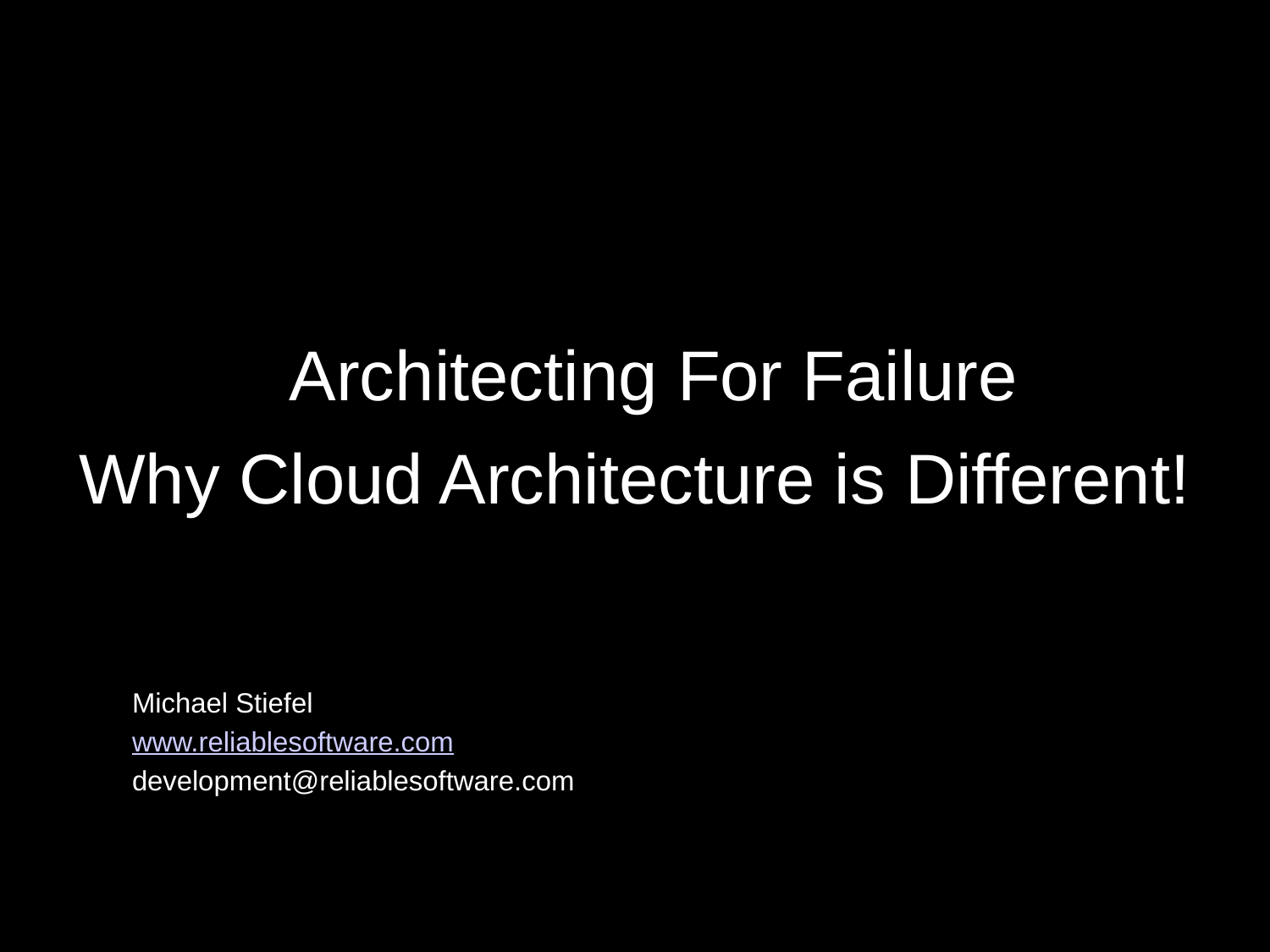

Architecting For Failure
# Why Cloud Architecture is Different!
Michael Stiefel
www.reliablesoftware.com
development@reliablesoftware.com